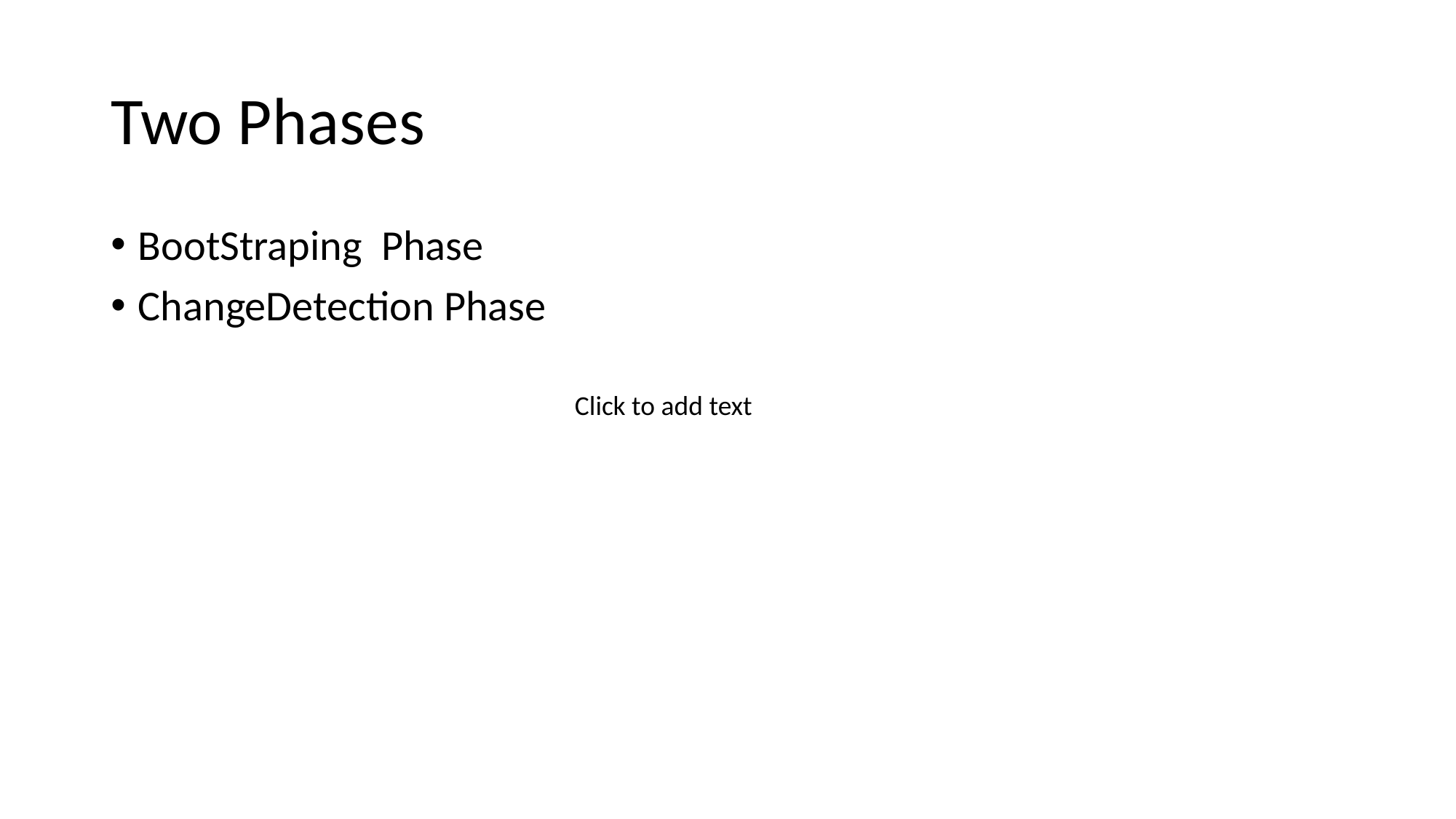

# Two Phases
BootStraping  Phase
ChangeDetection Phase
Click to add text